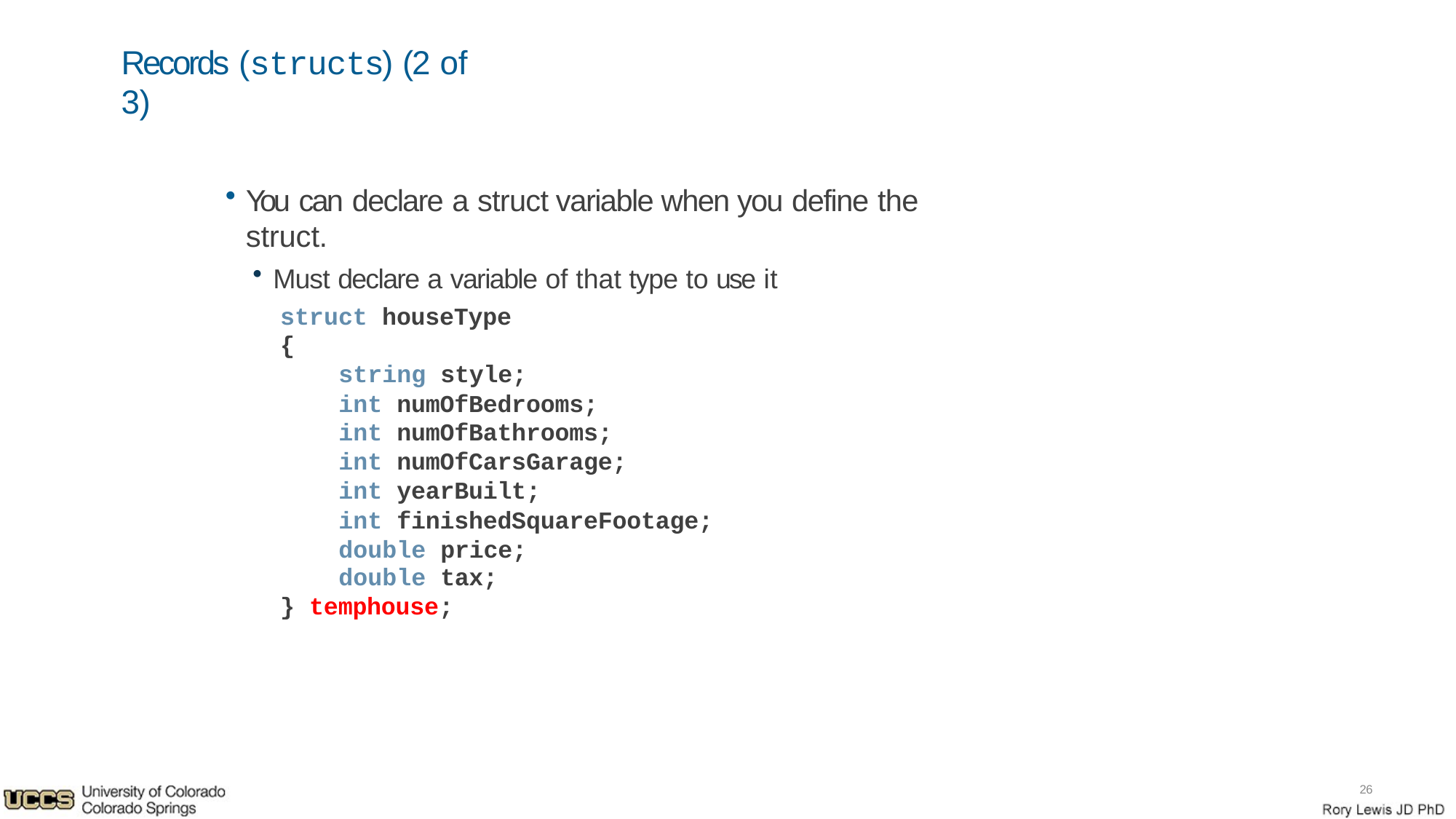

# Records (structs) (2 of 3)
You can declare a struct variable when you define the struct.
Must declare a variable of that type to use it
struct houseType
{
string style;
int numOfBedrooms; int numOfBathrooms; int numOfCarsGarage;
int yearBuilt;
int finishedSquareFootage; double price;
double tax;
} temphouse;
26